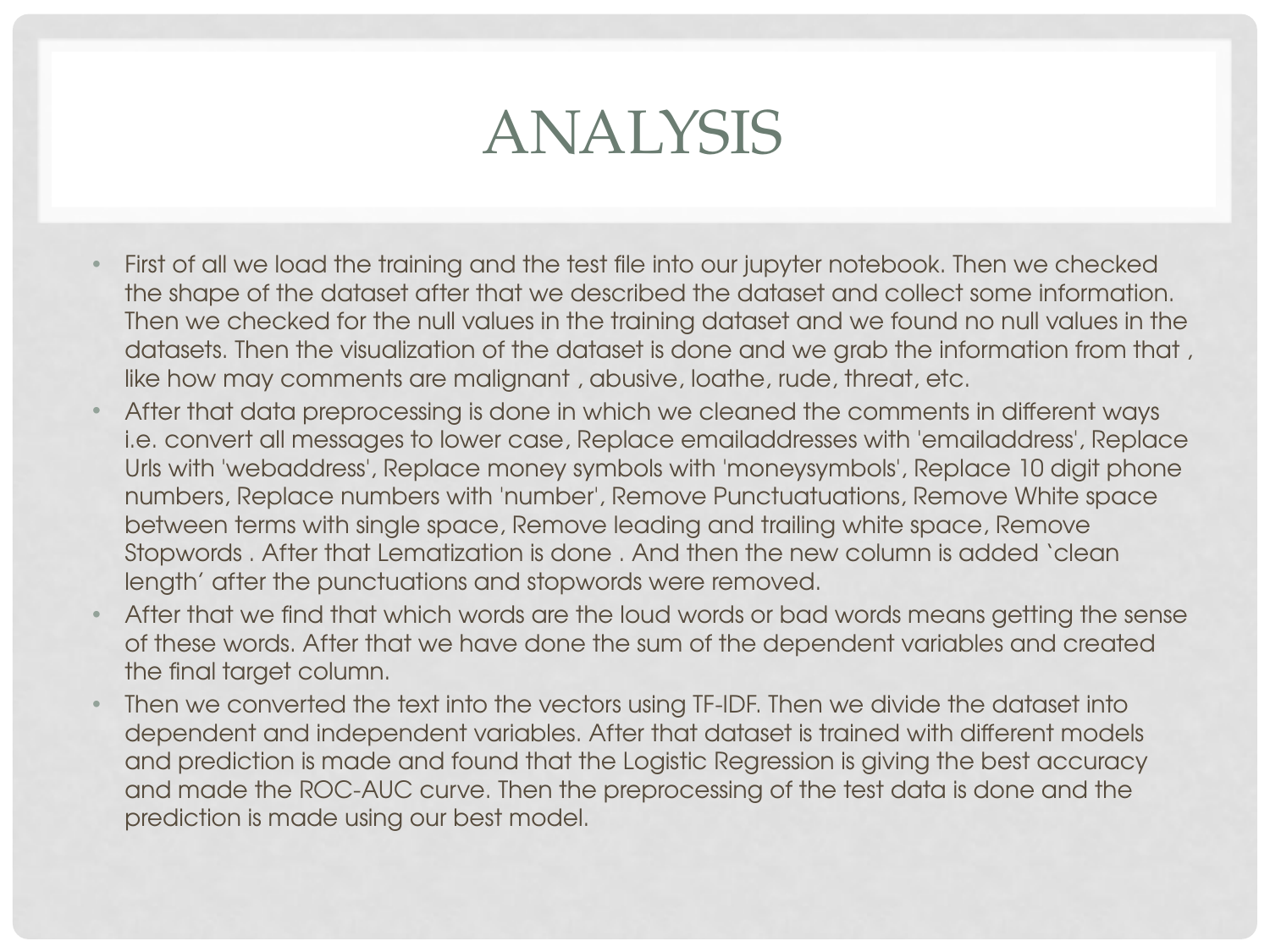

# Analysis
First of all we load the training and the test file into our jupyter notebook. Then we checked the shape of the dataset after that we described the dataset and collect some information. Then we checked for the null values in the training dataset and we found no null values in the datasets. Then the visualization of the dataset is done and we grab the information from that , like how may comments are malignant , abusive, loathe, rude, threat, etc.
After that data preprocessing is done in which we cleaned the comments in different ways i.e. convert all messages to lower case, Replace emailaddresses with 'emailaddress', Replace Urls with 'webaddress', Replace money symbols with 'moneysymbols', Replace 10 digit phone numbers, Replace numbers with 'number', Remove Punctuatuations, Remove White space between terms with single space, Remove leading and trailing white space, Remove Stopwords . After that Lematization is done . And then the new column is added ‘clean length’ after the punctuations and stopwords were removed.
After that we find that which words are the loud words or bad words means getting the sense of these words. After that we have done the sum of the dependent variables and created the final target column.
Then we converted the text into the vectors using TF-IDF. Then we divide the dataset into dependent and independent variables. After that dataset is trained with different models and prediction is made and found that the Logistic Regression is giving the best accuracy and made the ROC-AUC curve. Then the preprocessing of the test data is done and the prediction is made using our best model.